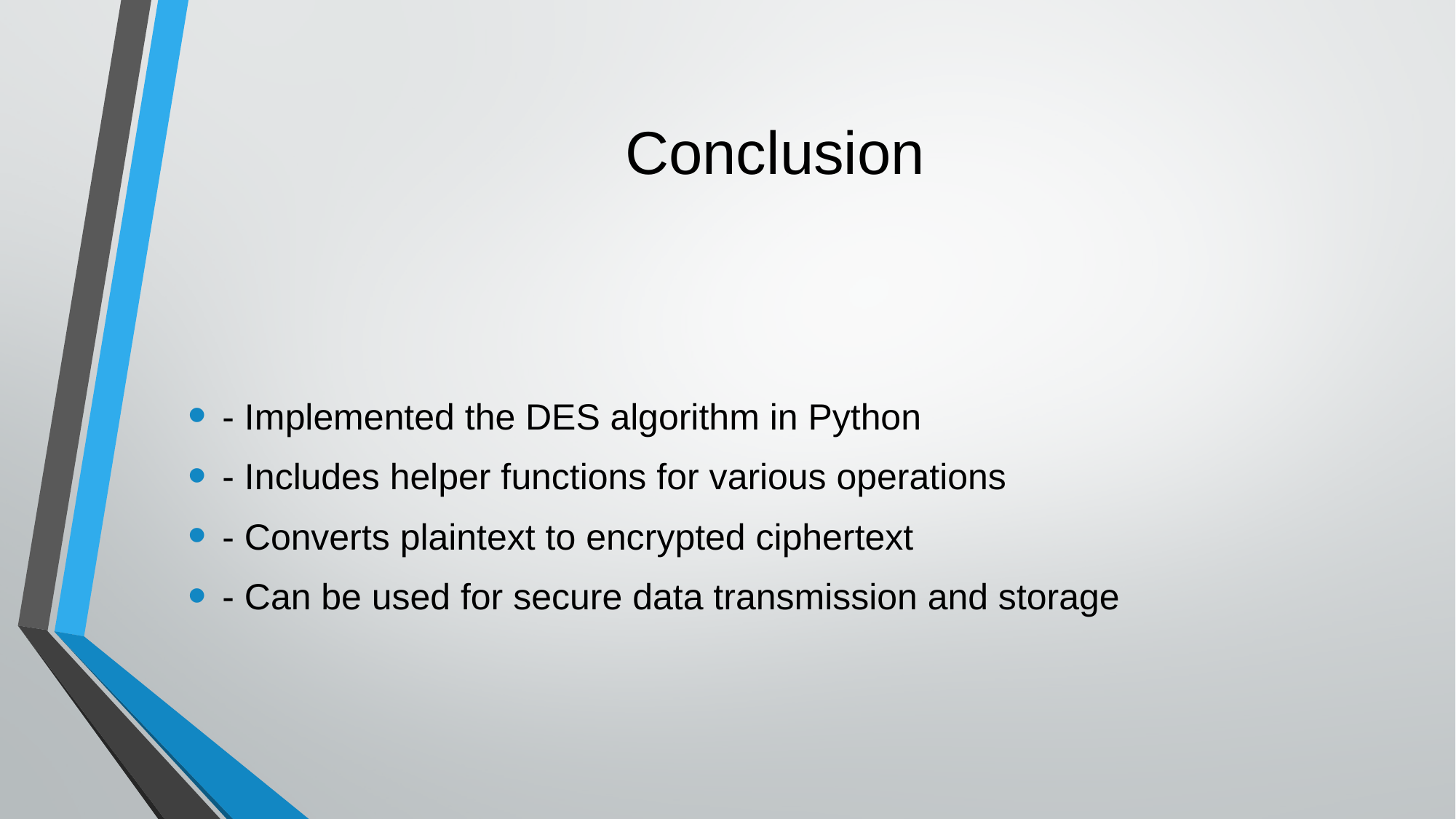

# Conclusion
- Implemented the DES algorithm in Python
- Includes helper functions for various operations
- Converts plaintext to encrypted ciphertext
- Can be used for secure data transmission and storage